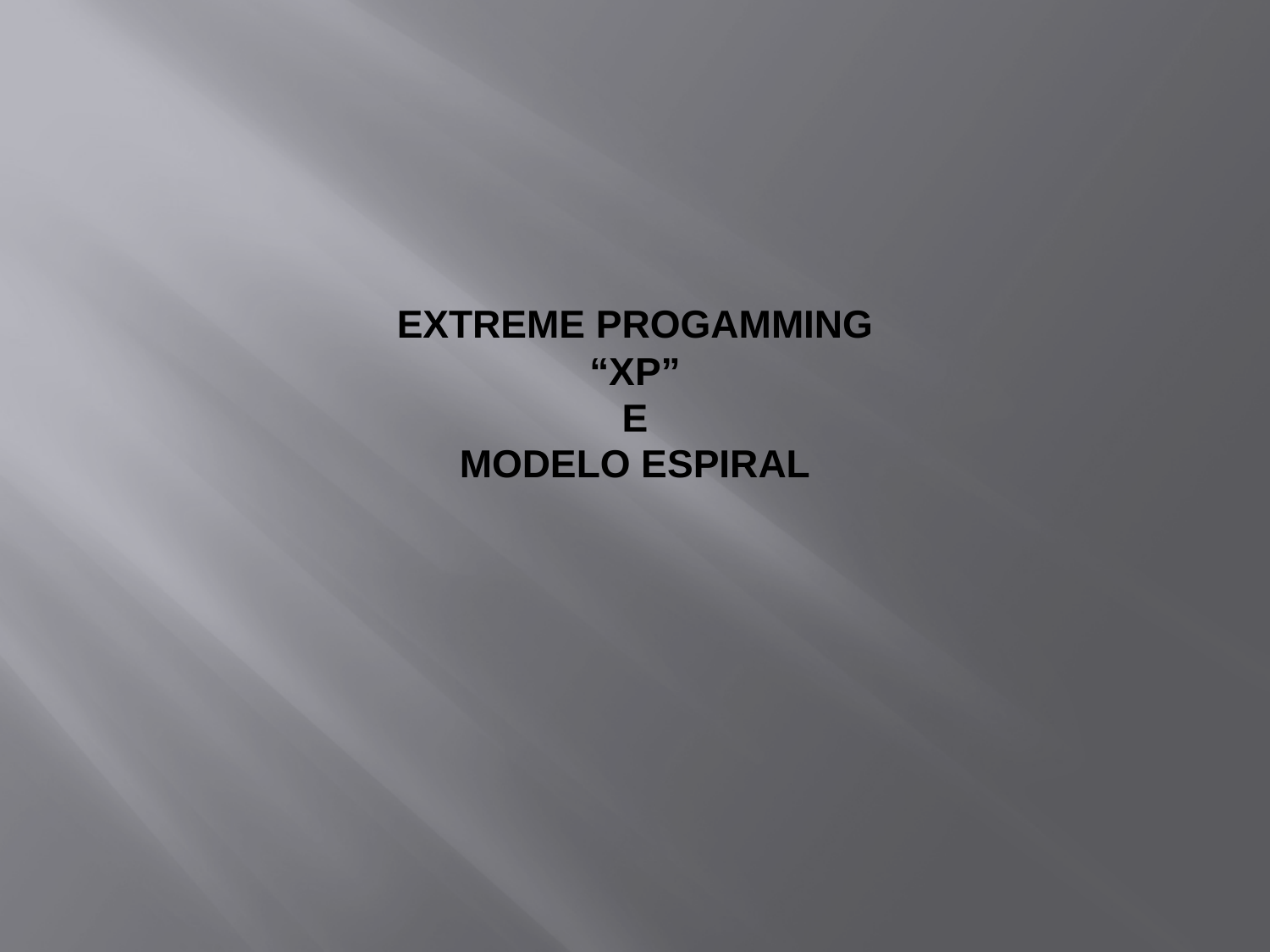

# Extreme Progamming “XP” E Modelo Espiral